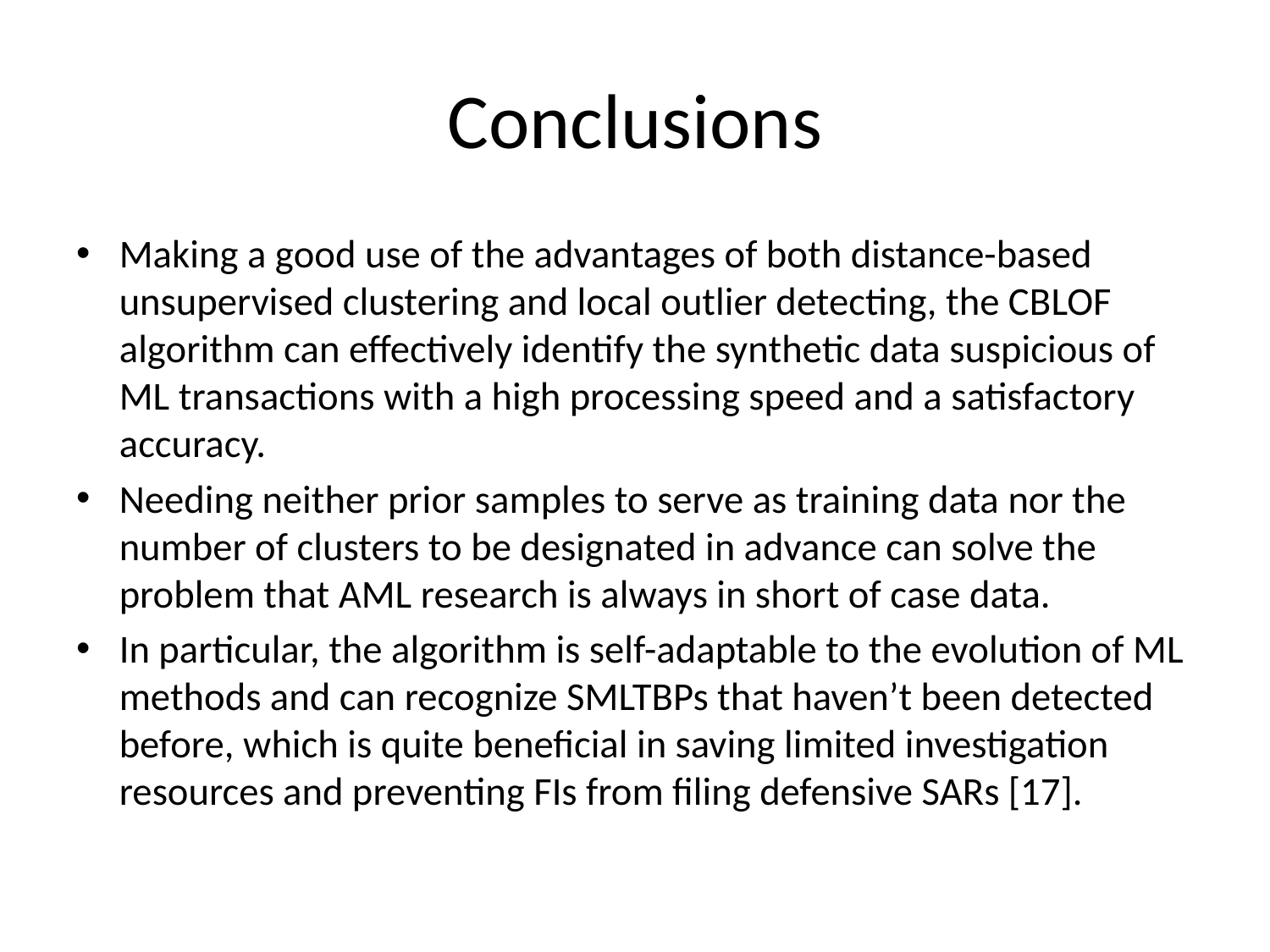

# Conclusions
Making a good use of the advantages of both distance-based unsupervised clustering and local outlier detecting, the CBLOF algorithm can effectively identify the synthetic data suspicious of ML transactions with a high processing speed and a satisfactory accuracy.
Needing neither prior samples to serve as training data nor the number of clusters to be designated in advance can solve the problem that AML research is always in short of case data.
In particular, the algorithm is self-adaptable to the evolution of ML methods and can recognize SMLTBPs that haven’t been detected before, which is quite beneficial in saving limited investigation resources and preventing FIs from filing defensive SARs [17].